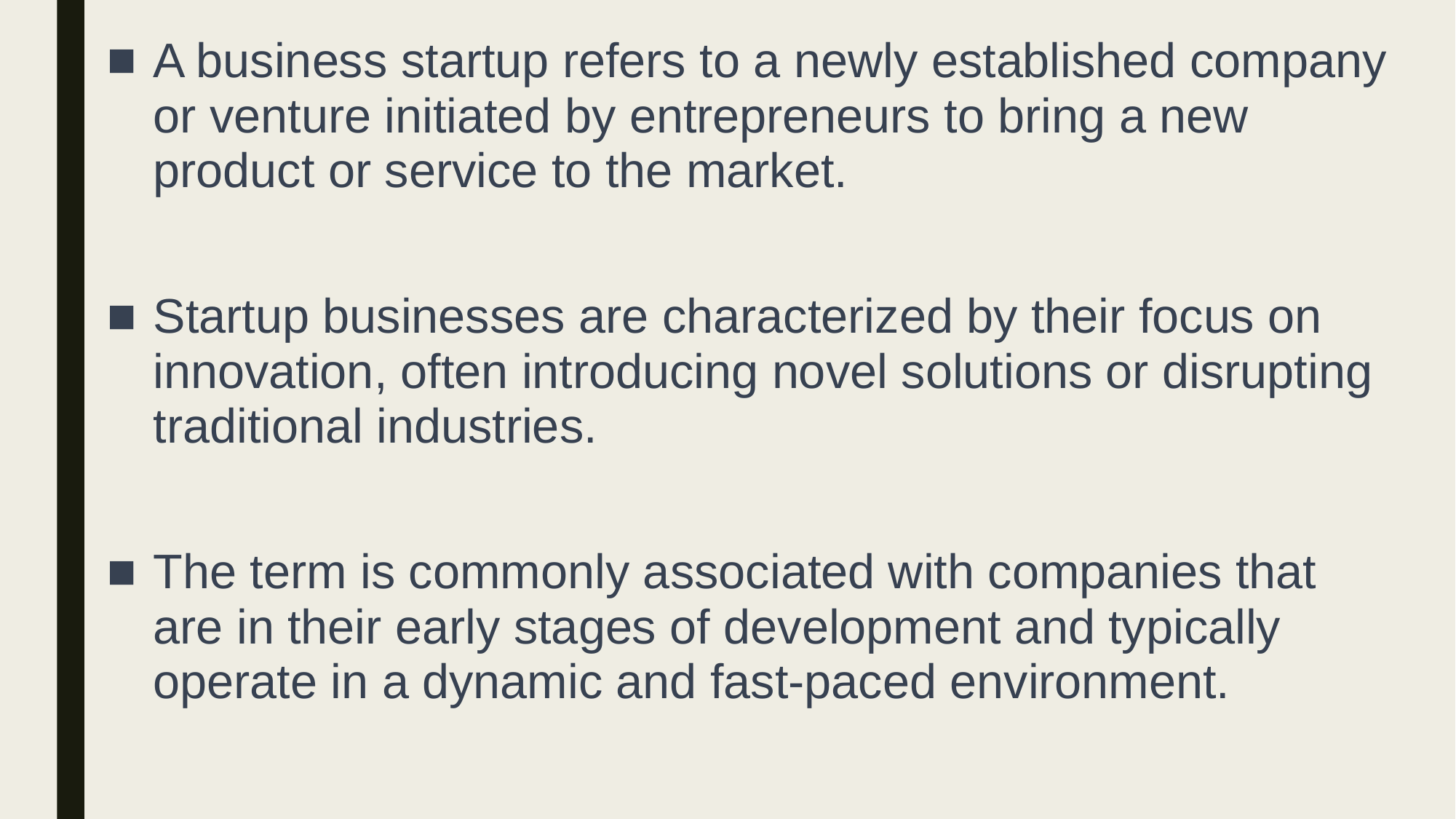

A business startup refers to a newly established company or venture initiated by entrepreneurs to bring a new product or service to the market.

Startup businesses are characterized by their focus on innovation, often introducing novel solutions or disrupting traditional industries.

The term is commonly associated with companies that are in their early stages of development and typically operate in a dynamic and fast-paced environment.